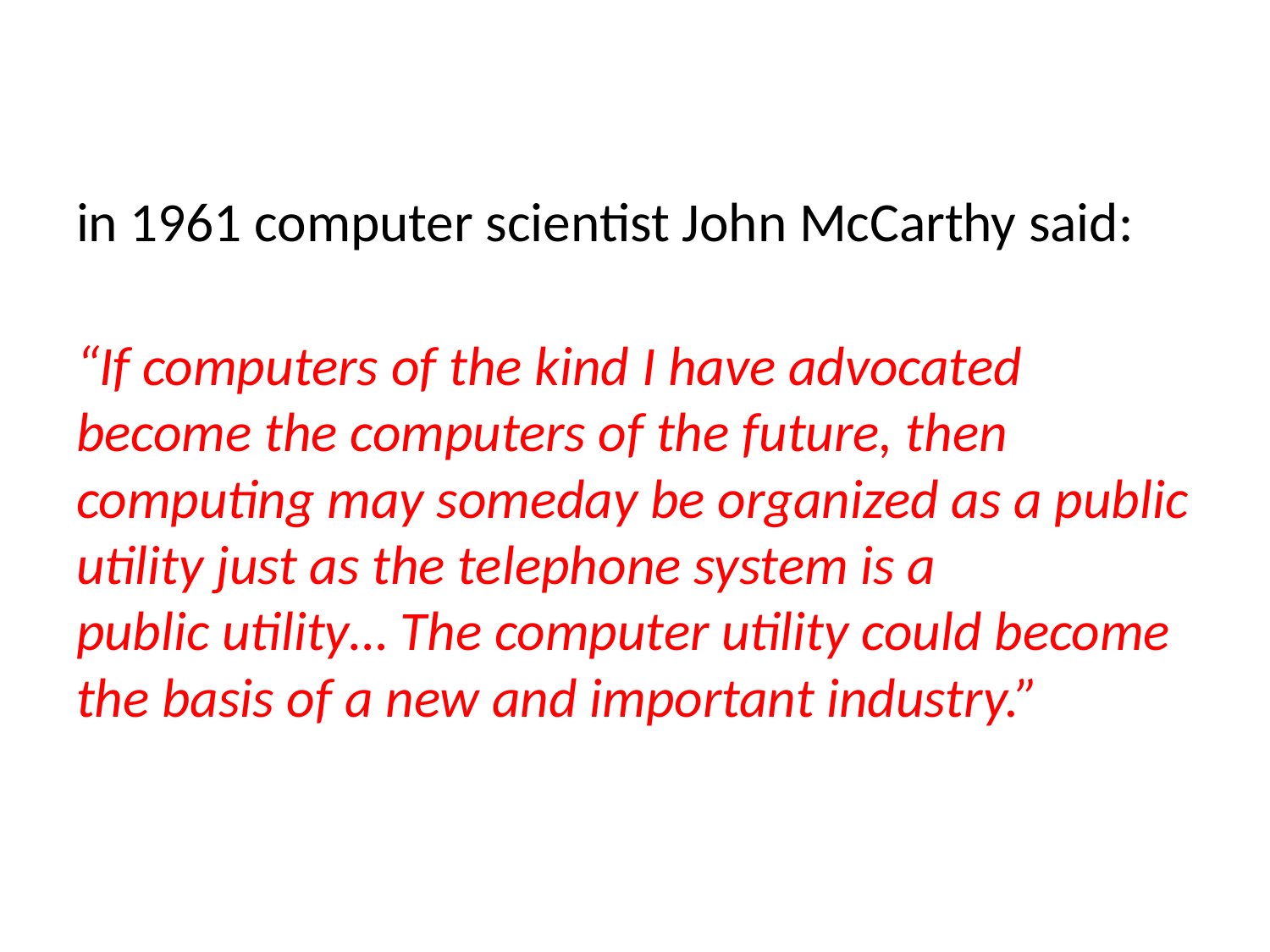

in 1961 computer scientist John McCarthy said:
“If computers of the kind I have advocated become the computers of the future, then
computing may someday be organized as a public utility just as the telephone system is a
public utility… The computer utility could become the basis of a new and important industry.”